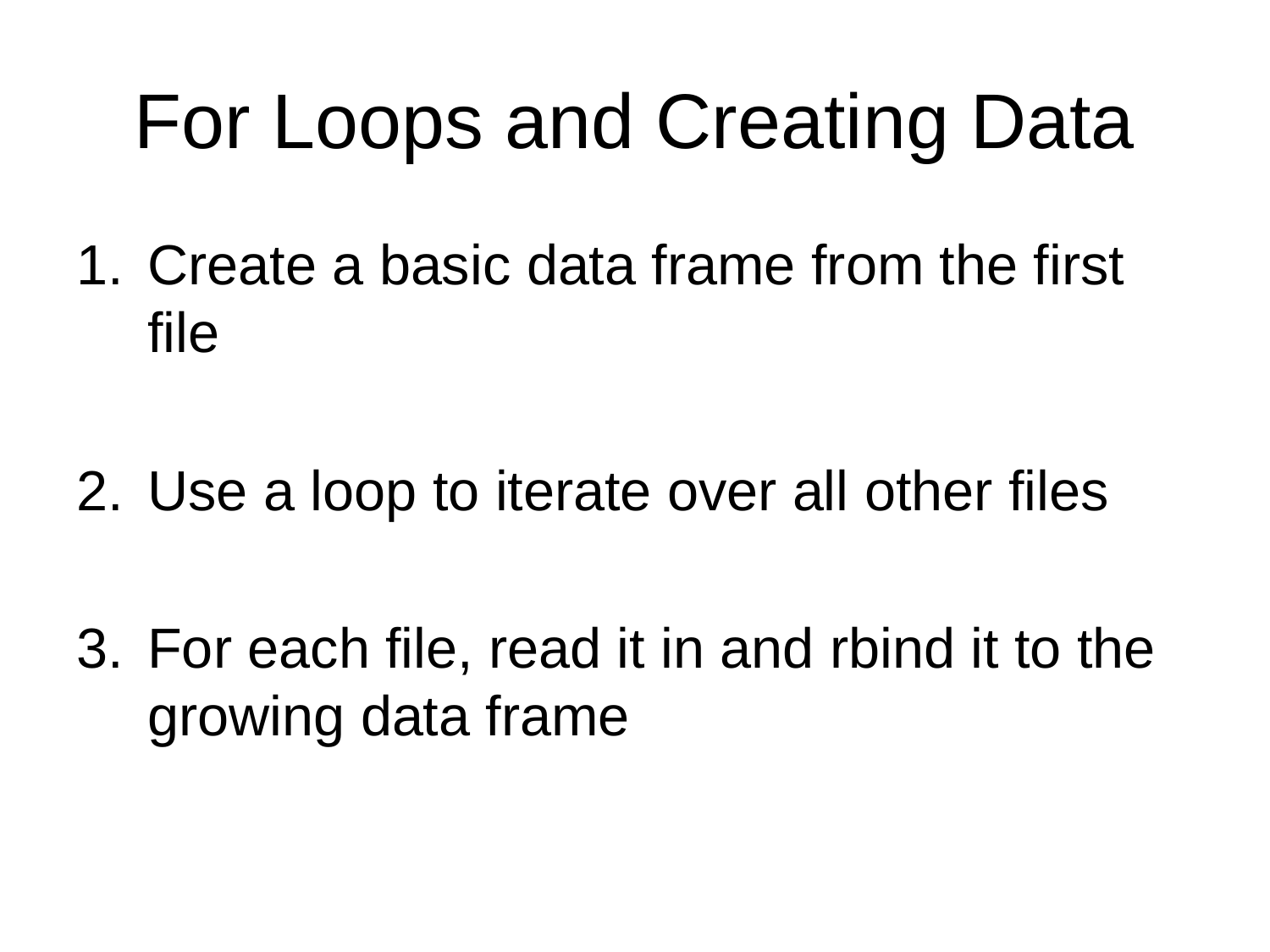

# For Loops and Creating Data
Create a basic data frame from the first file

Use a loop to iterate over all other files

For each file, read it in and rbind it to the growing data frame